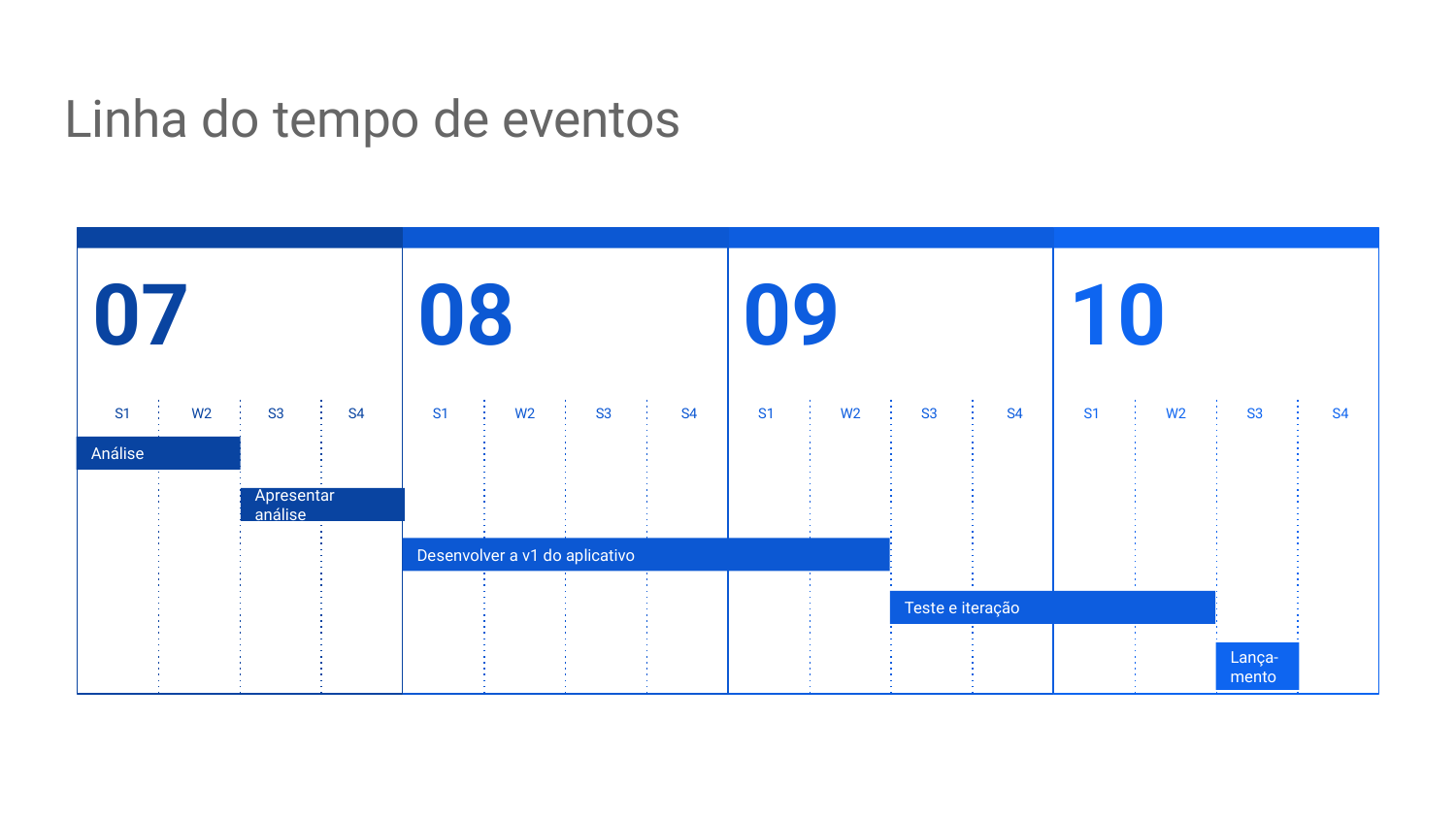

# Linha do tempo de eventos

07
S1
W2
S3
S4

08
S1
W2
S3
S4

09
S1
W2
S3
S4

10
S1
W2
S3
S4
Análise
Apresentar análise
Desenvolver a v1 do aplicativo
Teste e iteração
Lança-mento